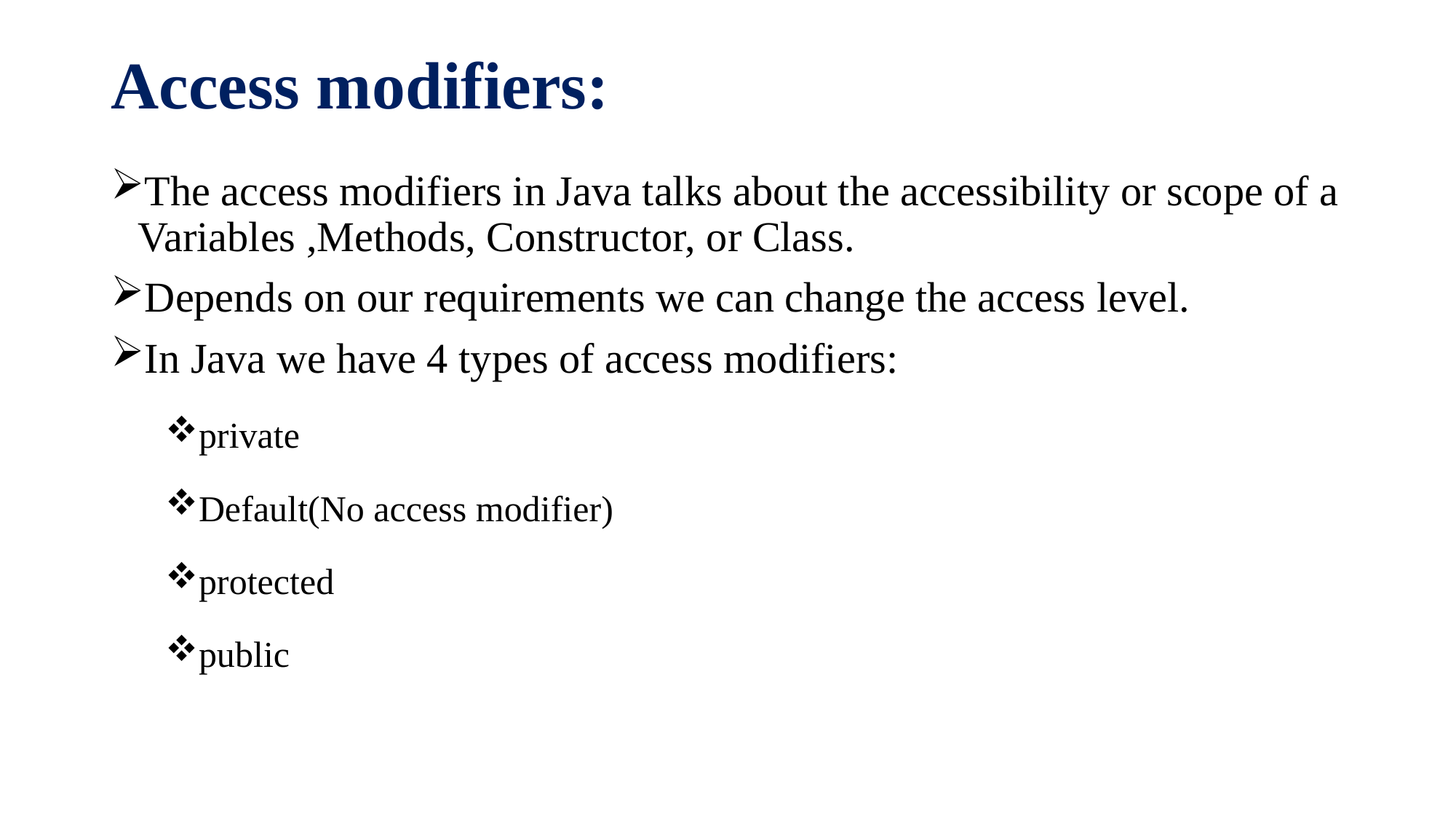

# Access modifiers:
The access modifiers in Java talks about the accessibility or scope of a Variables ,Methods, Constructor, or Class.
Depends on our requirements we can change the access level.
In Java we have 4 types of access modifiers:
private
Default(No access modifier)
protected
public